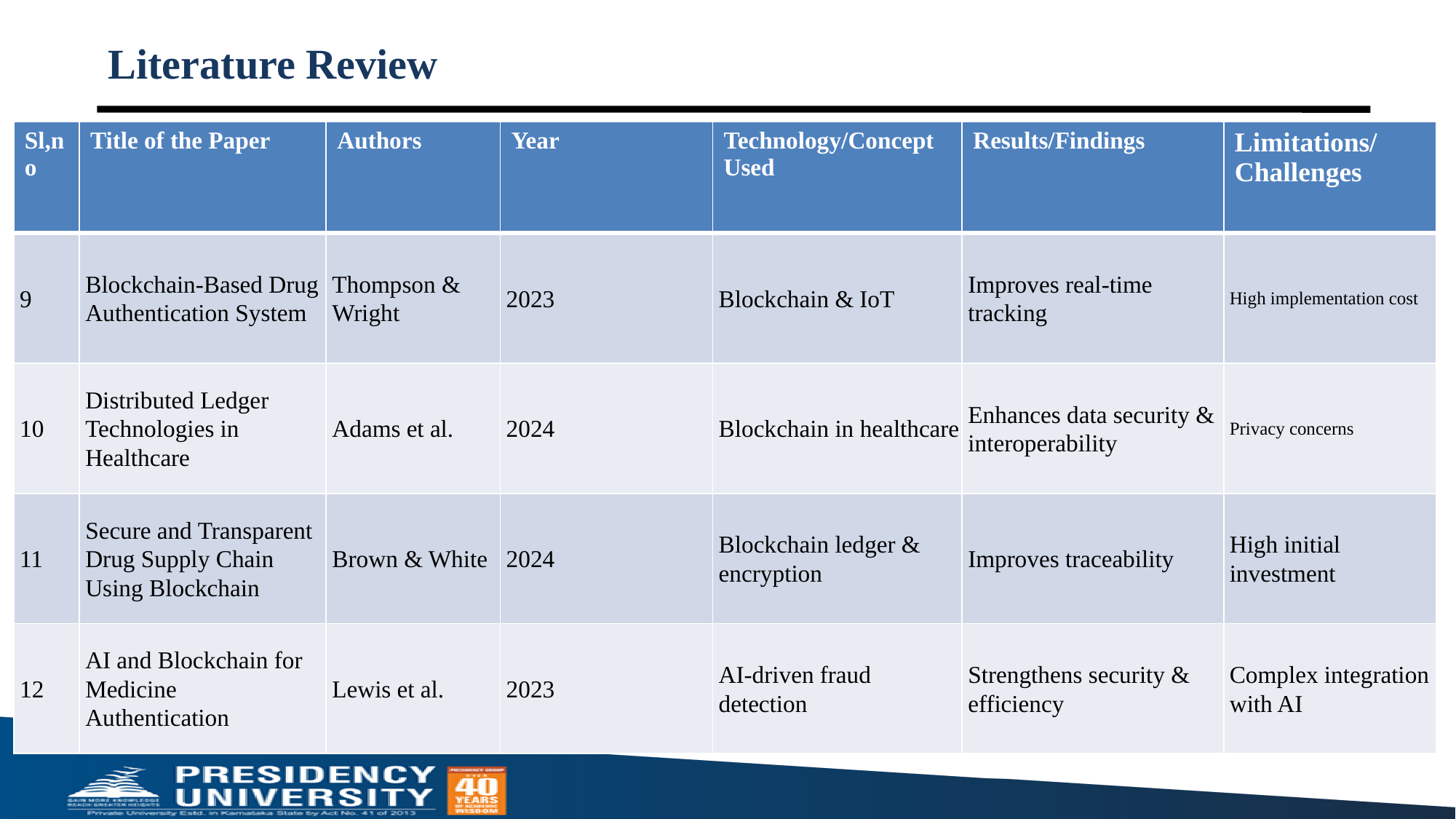

# Literature Review
| Sl,no | Title of the Paper | Authors | Year | Technology/Concept Used | Results/Findings | Limitations/ Challenges |
| --- | --- | --- | --- | --- | --- | --- |
| 9 | Blockchain-Based Drug Authentication System | Thompson & Wright | 2023 | Blockchain & IoT | Improves real-time tracking | High implementation cost |
| 10 | Distributed Ledger Technologies in Healthcare | Adams et al. | 2024 | Blockchain in healthcare | Enhances data security & interoperability | Privacy concerns |
| 11 | Secure and Transparent Drug Supply Chain Using Blockchain | Brown & White | 2024 | Blockchain ledger & encryption | Improves traceability | High initial investment |
| 12 | AI and Blockchain for Medicine Authentication | Lewis et al. | 2023 | AI-driven fraud detection | Strengthens security & efficiency | Complex integration with AI |